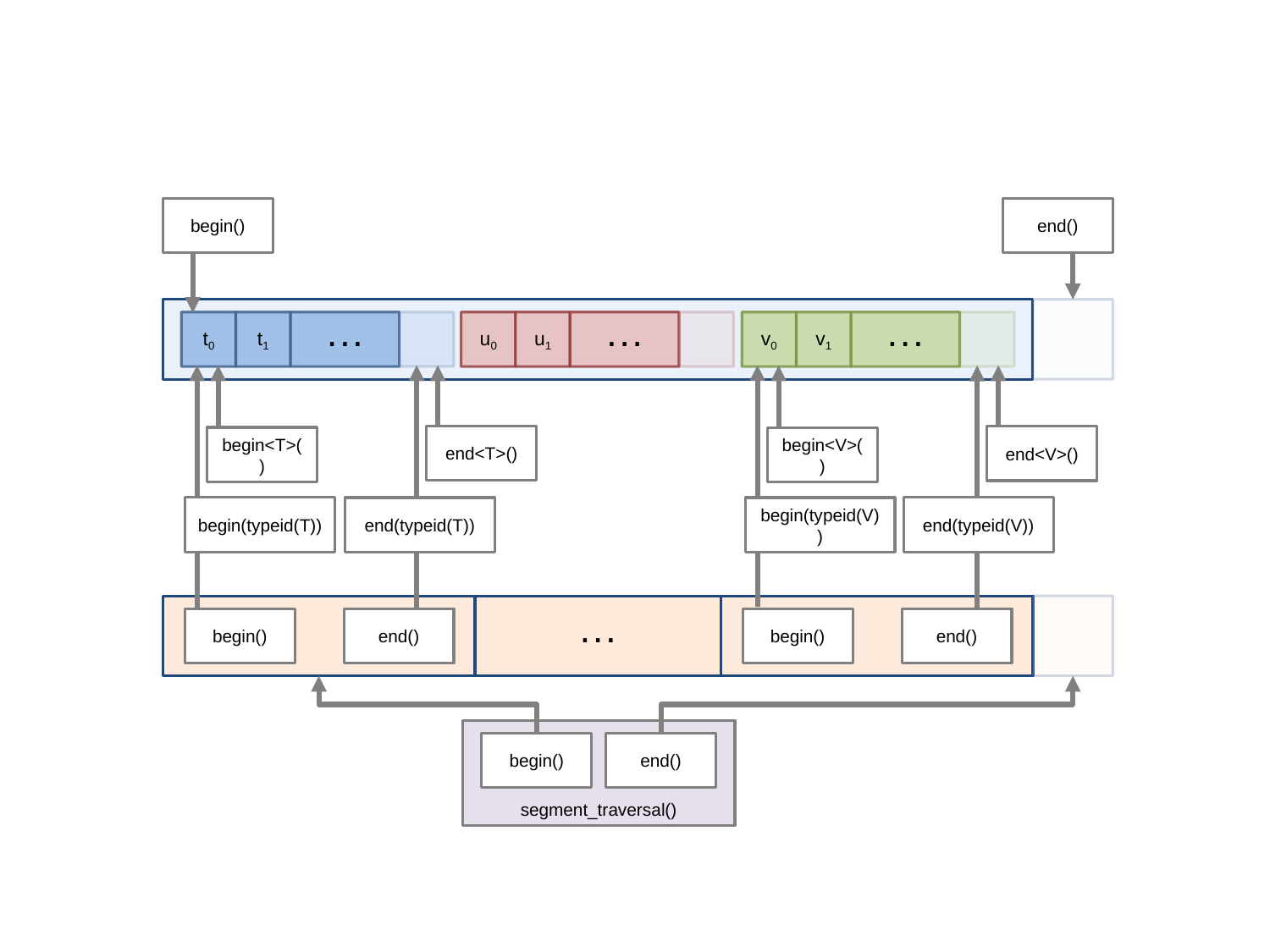

begin()
end()

u1
···

u0
v0
v1
···

t0
t1
···

end<T>()
end<V>()
begin<T>()
begin<V>()
begin(typeid(T))
end(typeid(V))
end(typeid(T))
begin(typeid(V))

···

begin()
end()
begin()
end()
segment_traversal()
end()
begin()